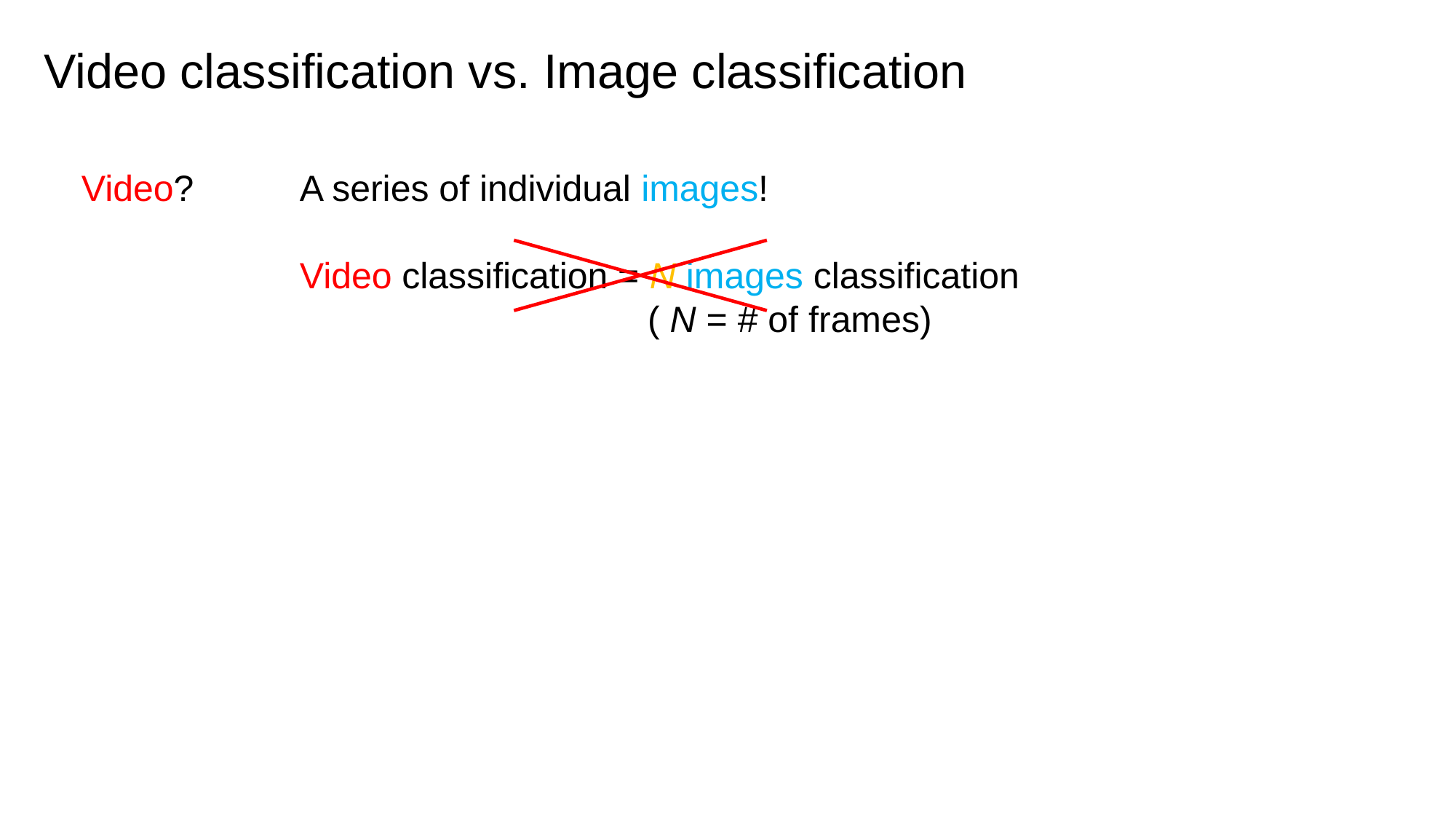

# Video classification vs. Image classification
Video?	A series of individual images!

		Video classification = N images classification
					  ( N = # of frames)